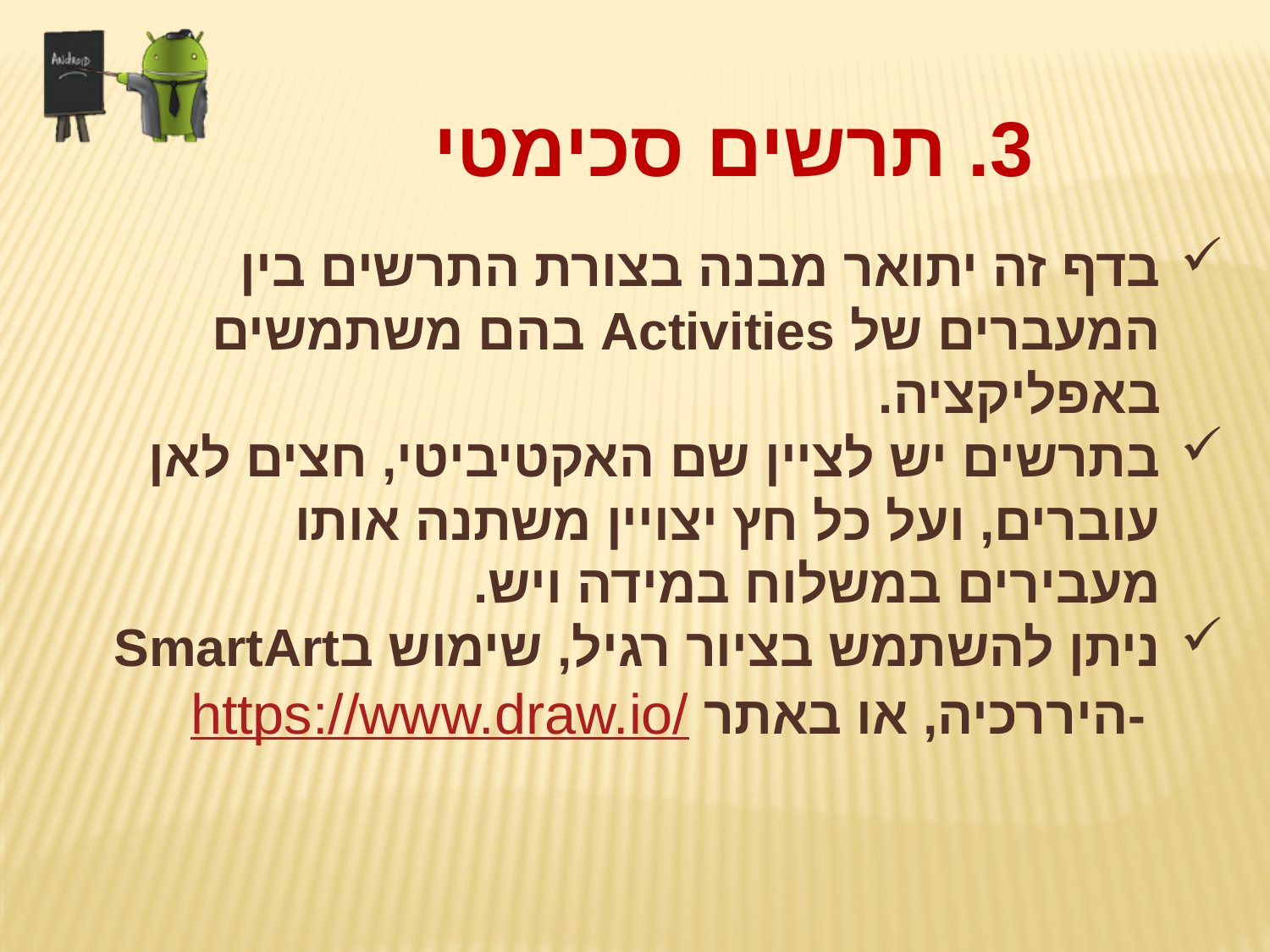

3. תרשים סכימטי
בדף זה יתואר מבנה בצורת התרשים בין המעברים של Activities בהם משתמשים באפליקציה.
בתרשים יש לציין שם האקטיביטי, חצים לאן עוברים, ועל כל חץ יצויין משתנה אותו מעבירים במשלוח במידה ויש.
ניתן להשתמש בציור רגיל, שימוש בSmartArt  -היררכיה, או באתר https://www.draw.io/